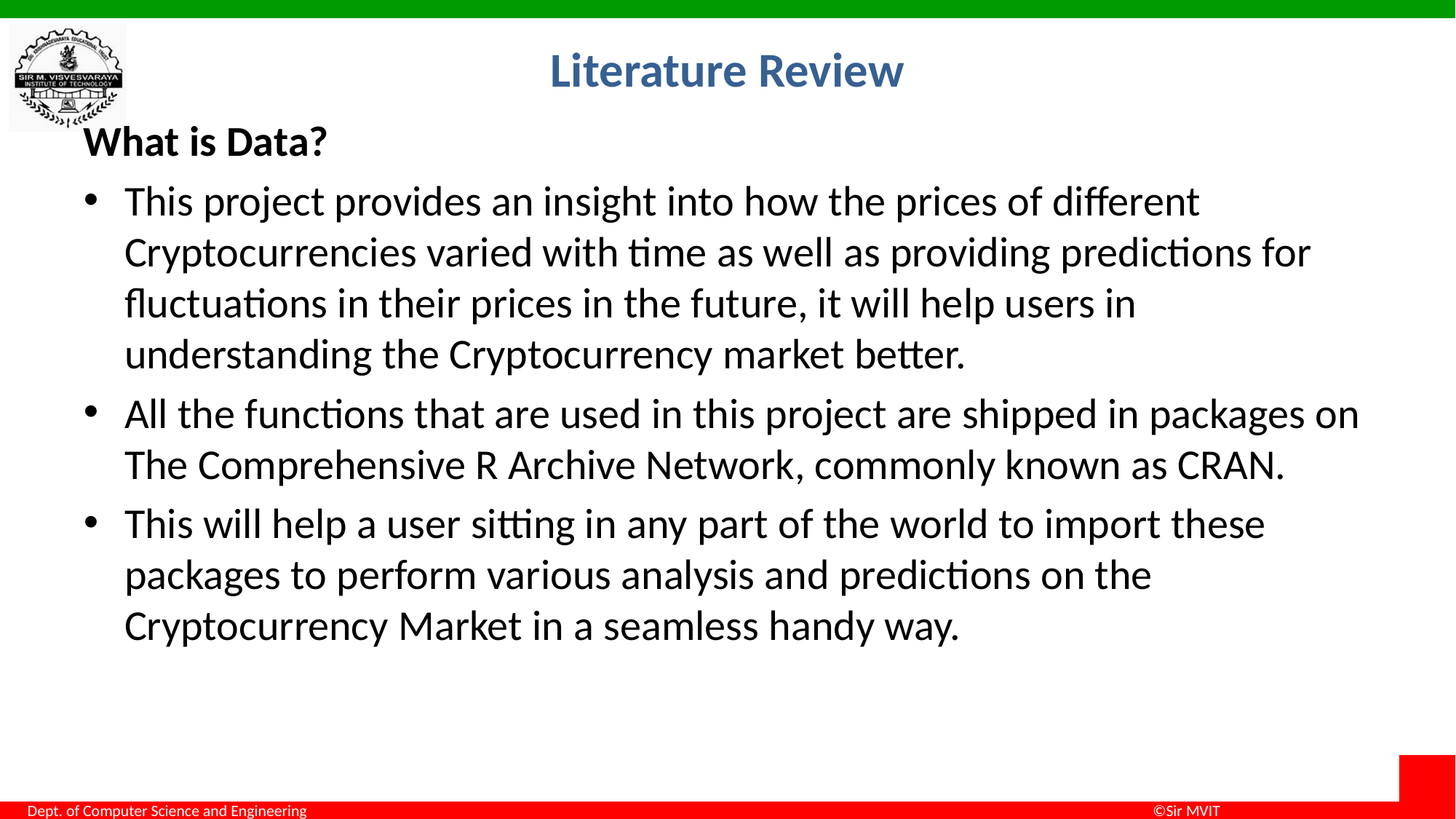

# Literature Review
What is Data?
This project provides an insight into how the prices of different Cryptocurrencies varied with time as well as providing predictions for fluctuations in their prices in the future, it will help users in understanding the Cryptocurrency market better.
All the functions that are used in this project are shipped in packages on The Comprehensive R Archive Network, commonly known as CRAN.
This will help a user sitting in any part of the world to import these packages to perform various analysis and predictions on the Cryptocurrency Market in a seamless handy way.